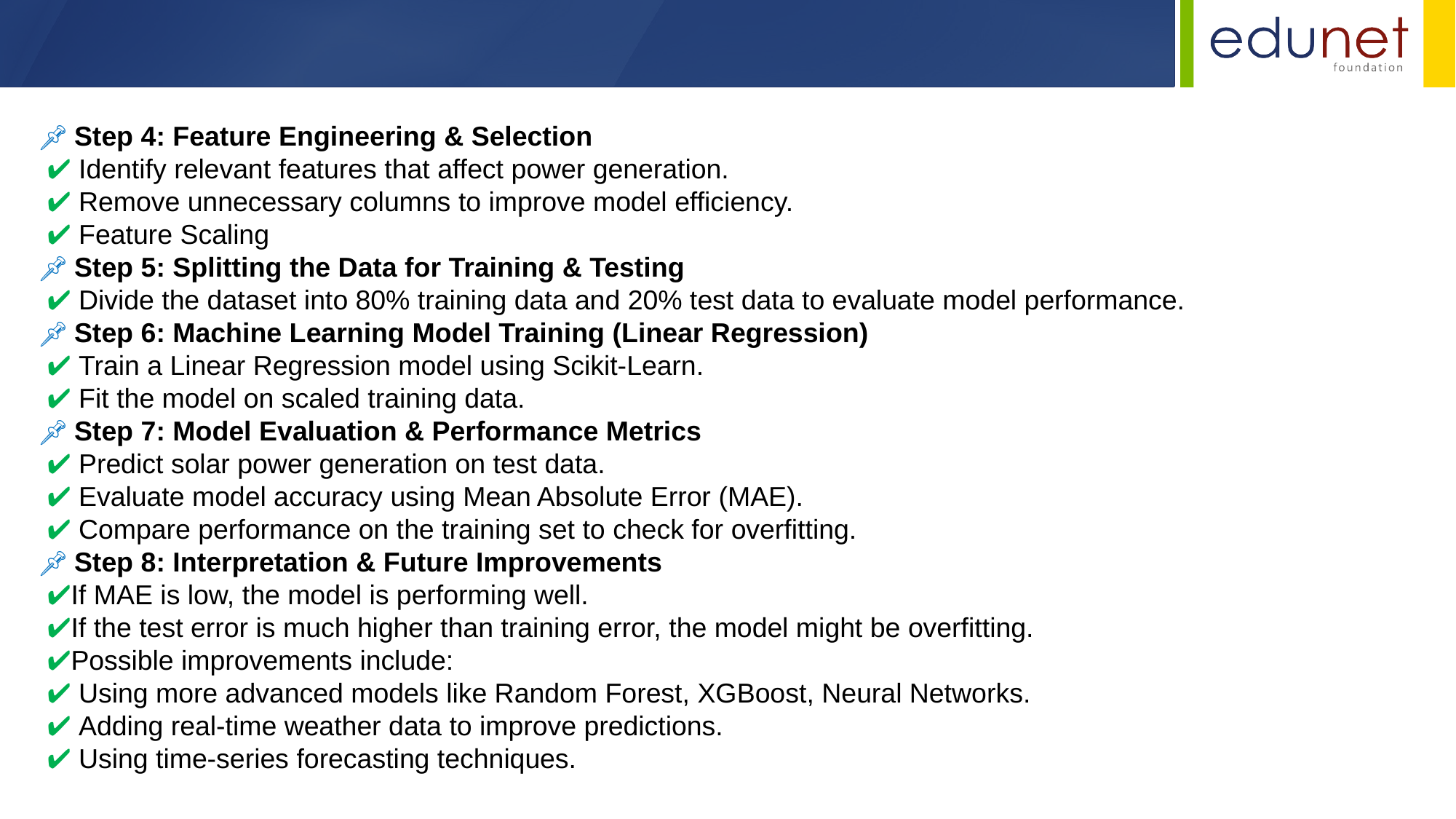

📌 Step 4: Feature Engineering & Selection
 ✔ Identify relevant features that affect power generation.
 ✔ Remove unnecessary columns to improve model efficiency.
 ✔ Feature Scaling
📌 Step 5: Splitting the Data for Training & Testing
 ✔ Divide the dataset into 80% training data and 20% test data to evaluate model performance.
📌 Step 6: Machine Learning Model Training (Linear Regression)
 ✔ Train a Linear Regression model using Scikit-Learn.
 ✔ Fit the model on scaled training data.
📌 Step 7: Model Evaluation & Performance Metrics
 ✔ Predict solar power generation on test data.
 ✔ Evaluate model accuracy using Mean Absolute Error (MAE).
 ✔ Compare performance on the training set to check for overfitting.
📌 Step 8: Interpretation & Future Improvements
 ✔If MAE is low, the model is performing well.
 ✔If the test error is much higher than training error, the model might be overfitting.
 ✔Possible improvements include:
 ✔ Using more advanced models like Random Forest, XGBoost, Neural Networks.
 ✔ Adding real-time weather data to improve predictions.
 ✔ Using time-series forecasting techniques.